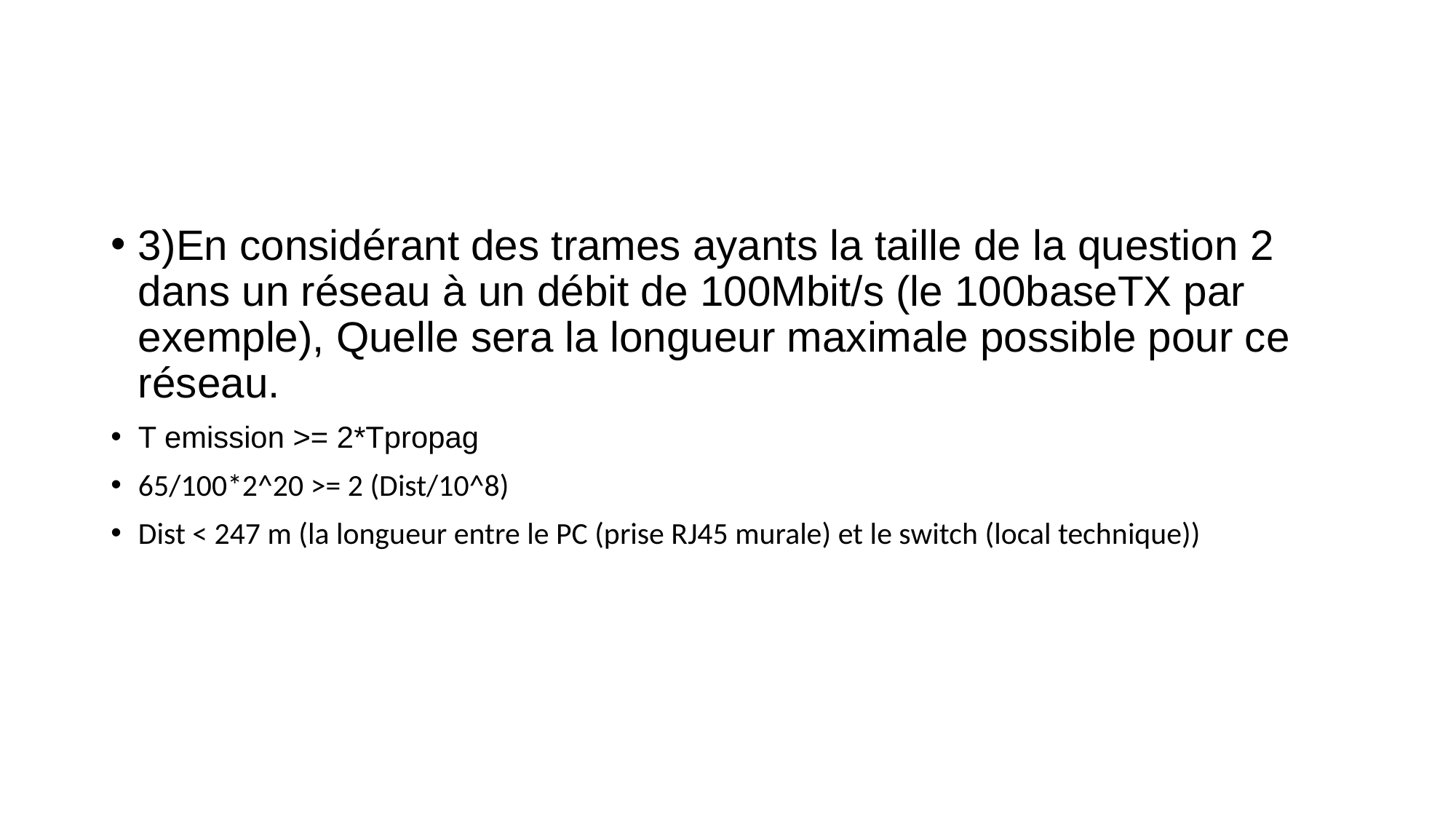

#
3)En considérant des trames ayants la taille de la question 2 dans un réseau à un débit de 100Mbit/s (le 100baseTX par exemple), Quelle sera la longueur maximale possible pour ce réseau.
T emission >= 2*Tpropag
65/100*2^20 >= 2 (Dist/10^8)
Dist < 247 m (la longueur entre le PC (prise RJ45 murale) et le switch (local technique))